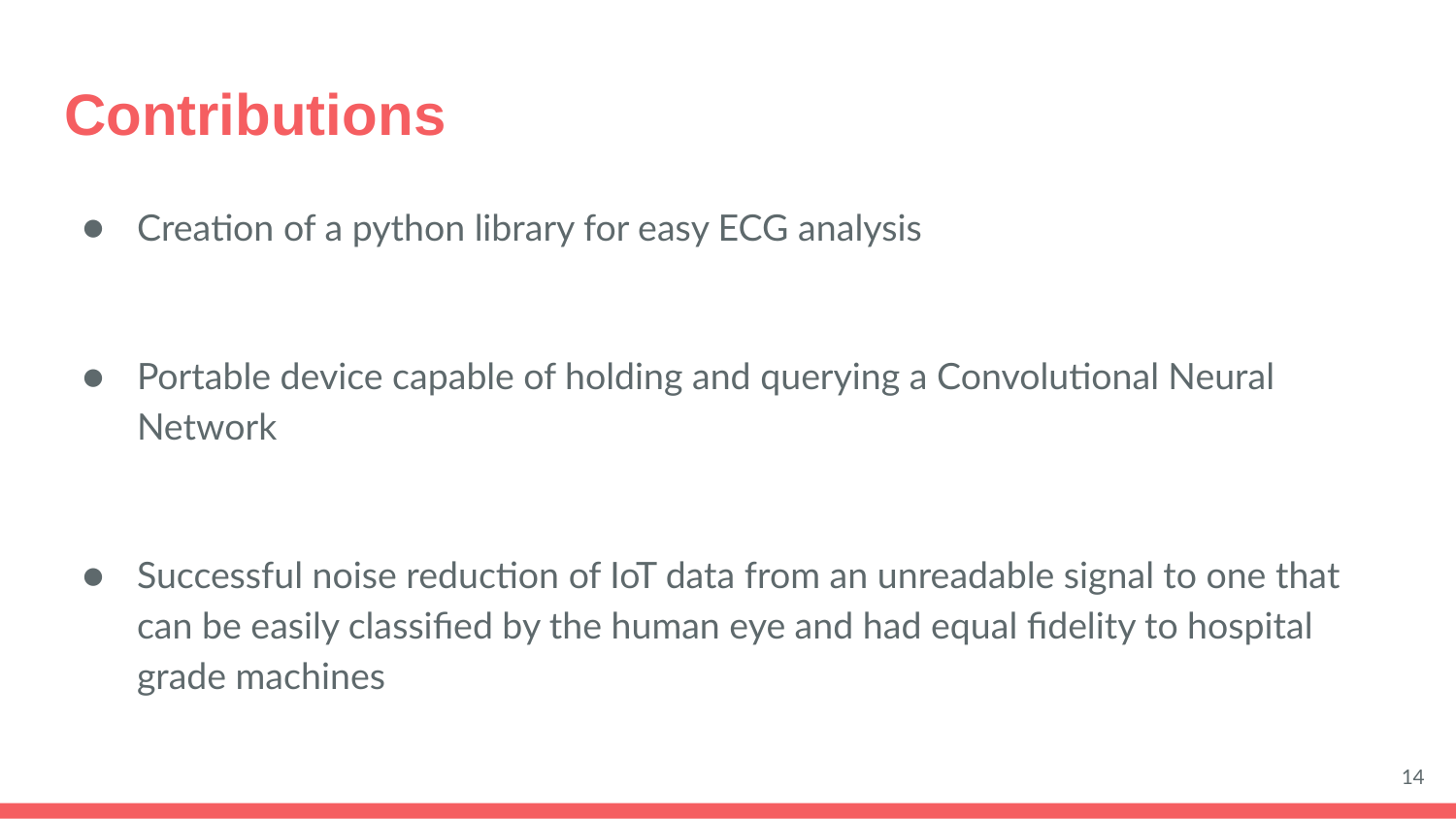

# Contributions
Creation of a python library for easy ECG analysis

Portable device capable of holding and querying a Convolutional Neural Network

Successful noise reduction of IoT data from an unreadable signal to one that can be easily classified by the human eye and had equal fidelity to hospital grade machines
14